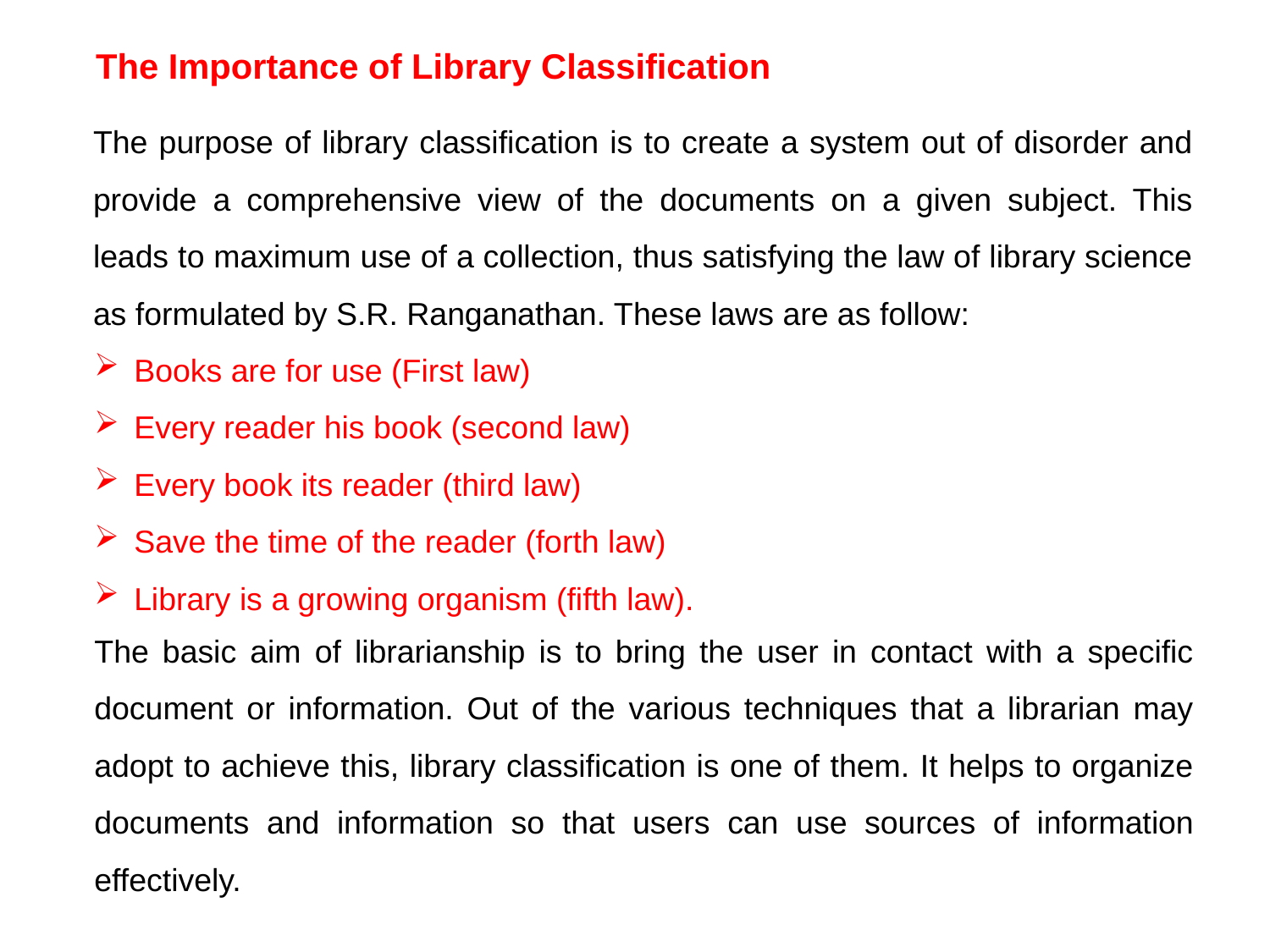

The Importance of Library Classification
The purpose of library classification is to create a system out of disorder and provide a comprehensive view of the documents on a given subject. This leads to maximum use of a collection, thus satisfying the law of library science as formulated by S.R. Ranganathan. These laws are as follow:
Books are for use (First law)
Every reader his book (second law)
Every book its reader (third law)
Save the time of the reader (forth law)
Library is a growing organism (fifth law).
The basic aim of librarianship is to bring the user in contact with a specific document or information. Out of the various techniques that a librarian may adopt to achieve this, library classification is one of them. It helps to organize documents and information so that users can use sources of information effectively.